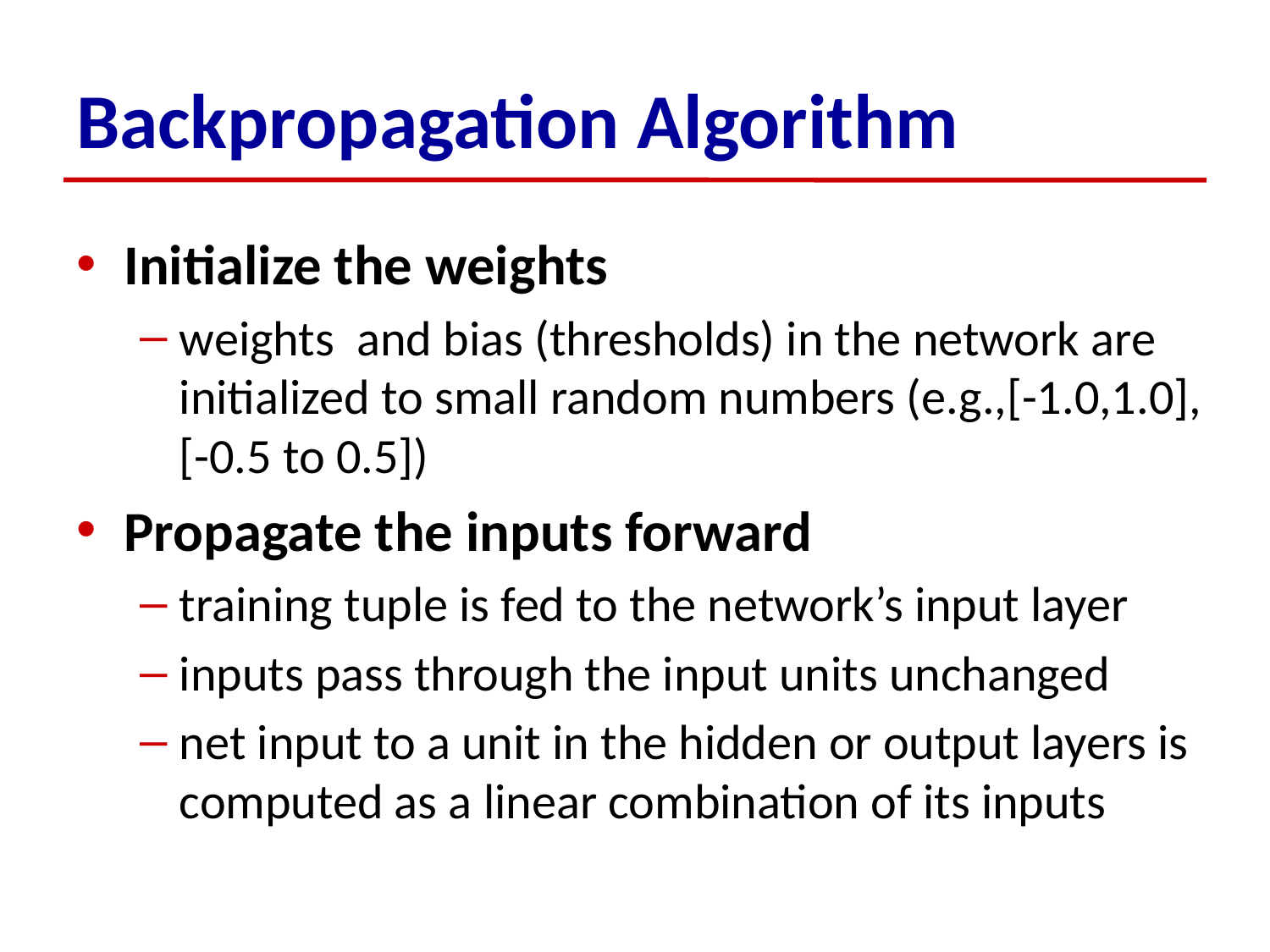

# Backpropagation Algorithm
Initialize the weights
weights  and bias (thresholds) in the network are initialized to small random numbers (e.g.,[-1.0,1.0],  [-0.5 to 0.5])
Propagate the inputs forward
training tuple is fed to the network’s input layer
inputs pass through the input units unchanged
net input to a unit in the hidden or output layers is computed as a linear combination of its inputs